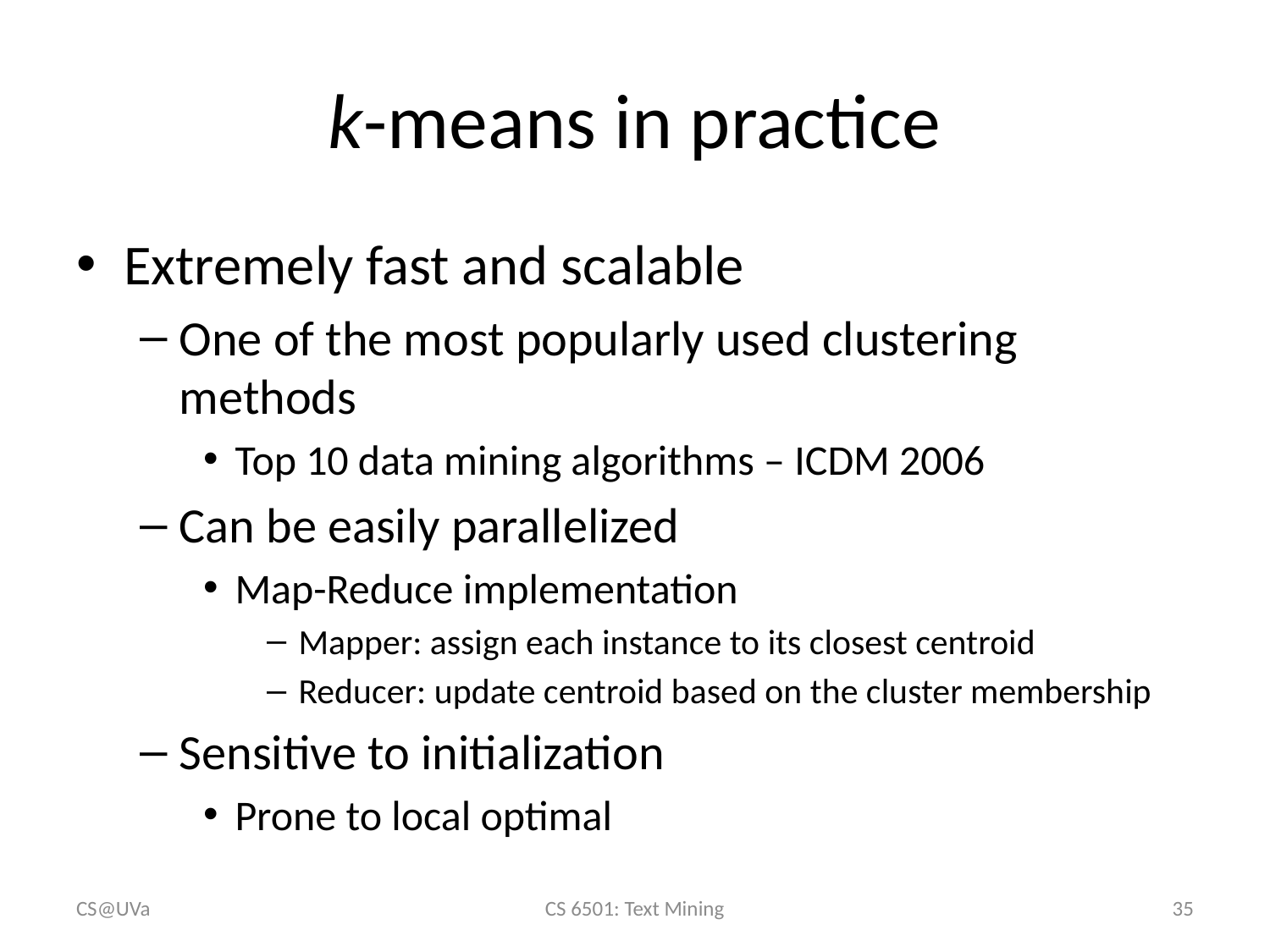

# k-means in practice
Extremely fast and scalable
One of the most popularly used clustering methods
Top 10 data mining algorithms – ICDM 2006
Can be easily parallelized
Map-Reduce implementation
Mapper: assign each instance to its closest centroid
Reducer: update centroid based on the cluster membership
Sensitive to initialization
Prone to local optimal
CS@UVa
CS 6501: Text Mining
35